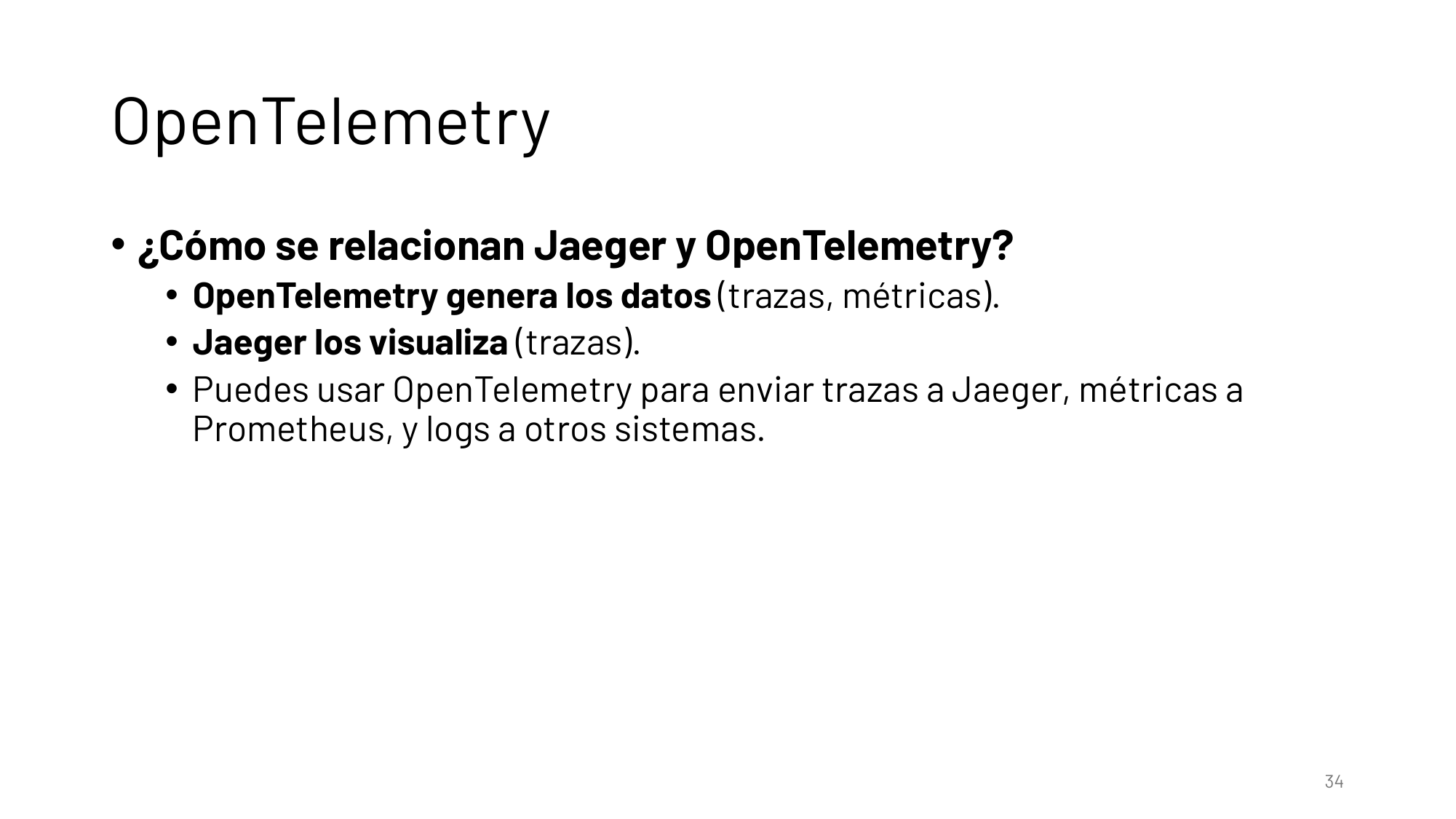

# OpenTelemetry
¿Cómo se relacionan Jaeger y OpenTelemetry?
OpenTelemetry genera los datos (trazas, métricas).
Jaeger los visualiza (trazas).
Puedes usar OpenTelemetry para enviar trazas a Jaeger, métricas a Prometheus, y logs a otros sistemas.

34